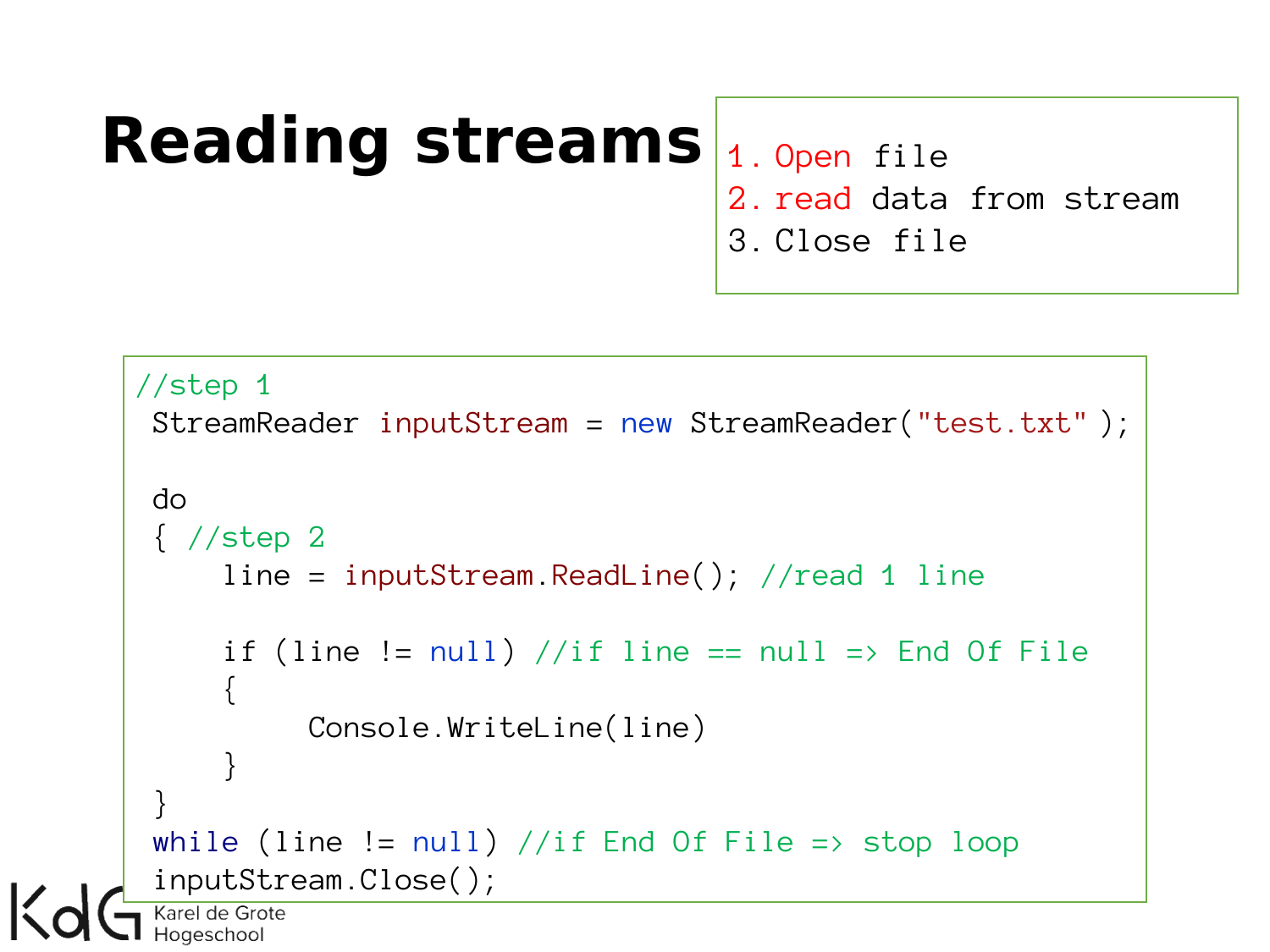

# Reading streams
Open file
read data from stream
Close file
//step 1
 StreamReader inputStream = new StreamReader("test.txt" );
 do
 { //step 2
     line = inputStream.ReadLine(); //read 1 line

     if (line != null) //if line == null => End Of File
     {
          Console.WriteLine(line)
     }
 }
 while (line != null) //if End Of File => stop loop
 inputStream.Close();